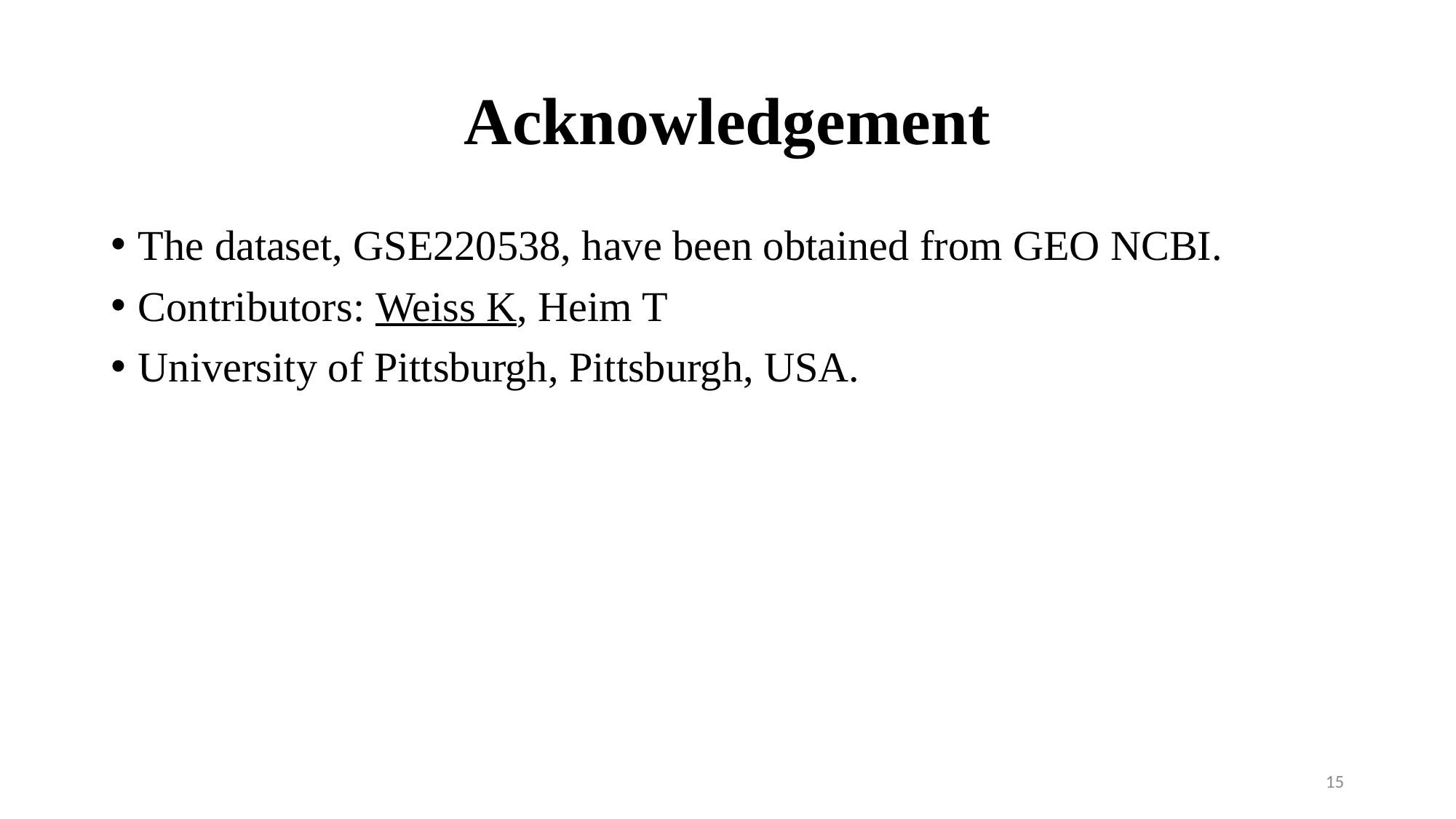

# Acknowledgement
The dataset, GSE220538, have been obtained from GEO NCBI.
Contributors: Weiss K, Heim T
University of Pittsburgh, Pittsburgh, USA.

15